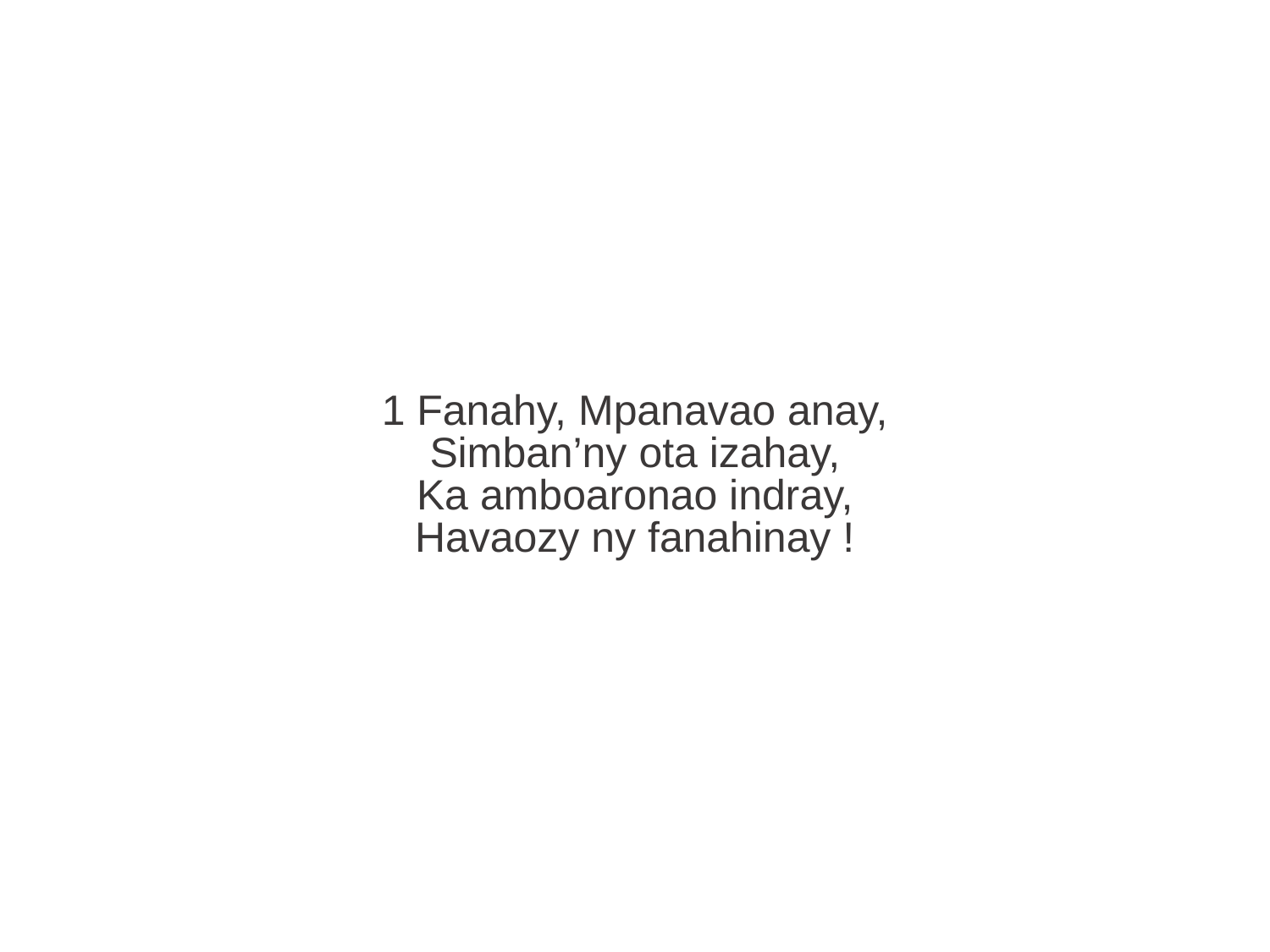

1 Fanahy, Mpanavao anay,
Simban’ny ota izahay,
Ka amboaronao indray,
Havaozy ny fanahinay !